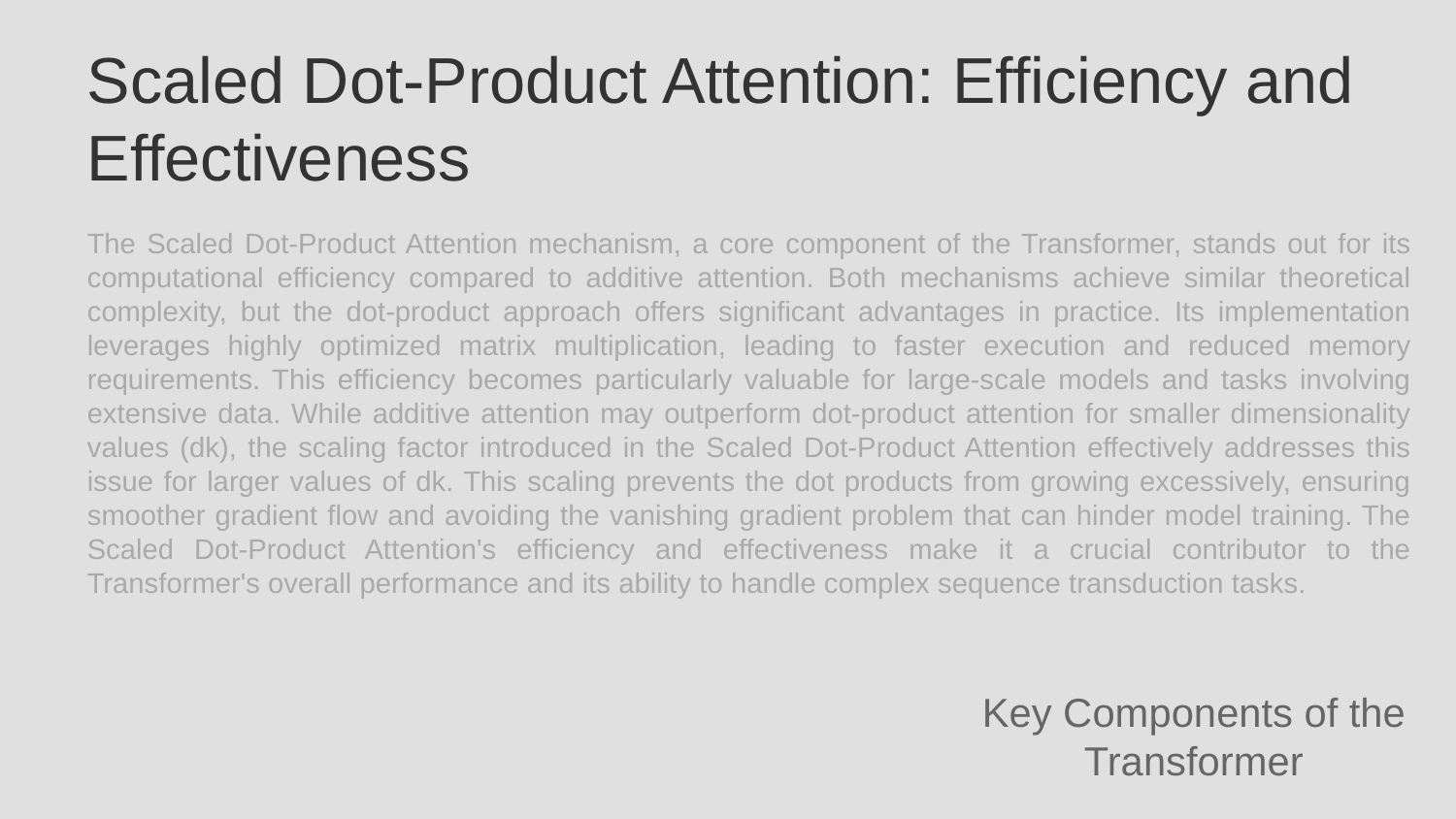

Scaled Dot-Product Attention: Efficiency and Effectiveness
The Scaled Dot-Product Attention mechanism, a core component of the Transformer, stands out for its computational efficiency compared to additive attention. Both mechanisms achieve similar theoretical complexity, but the dot-product approach offers significant advantages in practice. Its implementation leverages highly optimized matrix multiplication, leading to faster execution and reduced memory requirements. This efficiency becomes particularly valuable for large-scale models and tasks involving extensive data. While additive attention may outperform dot-product attention for smaller dimensionality values (dk), the scaling factor introduced in the Scaled Dot-Product Attention effectively addresses this issue for larger values of dk. This scaling prevents the dot products from growing excessively, ensuring smoother gradient flow and avoiding the vanishing gradient problem that can hinder model training. The Scaled Dot-Product Attention's efficiency and effectiveness make it a crucial contributor to the Transformer's overall performance and its ability to handle complex sequence transduction tasks.
Key Components of the Transformer